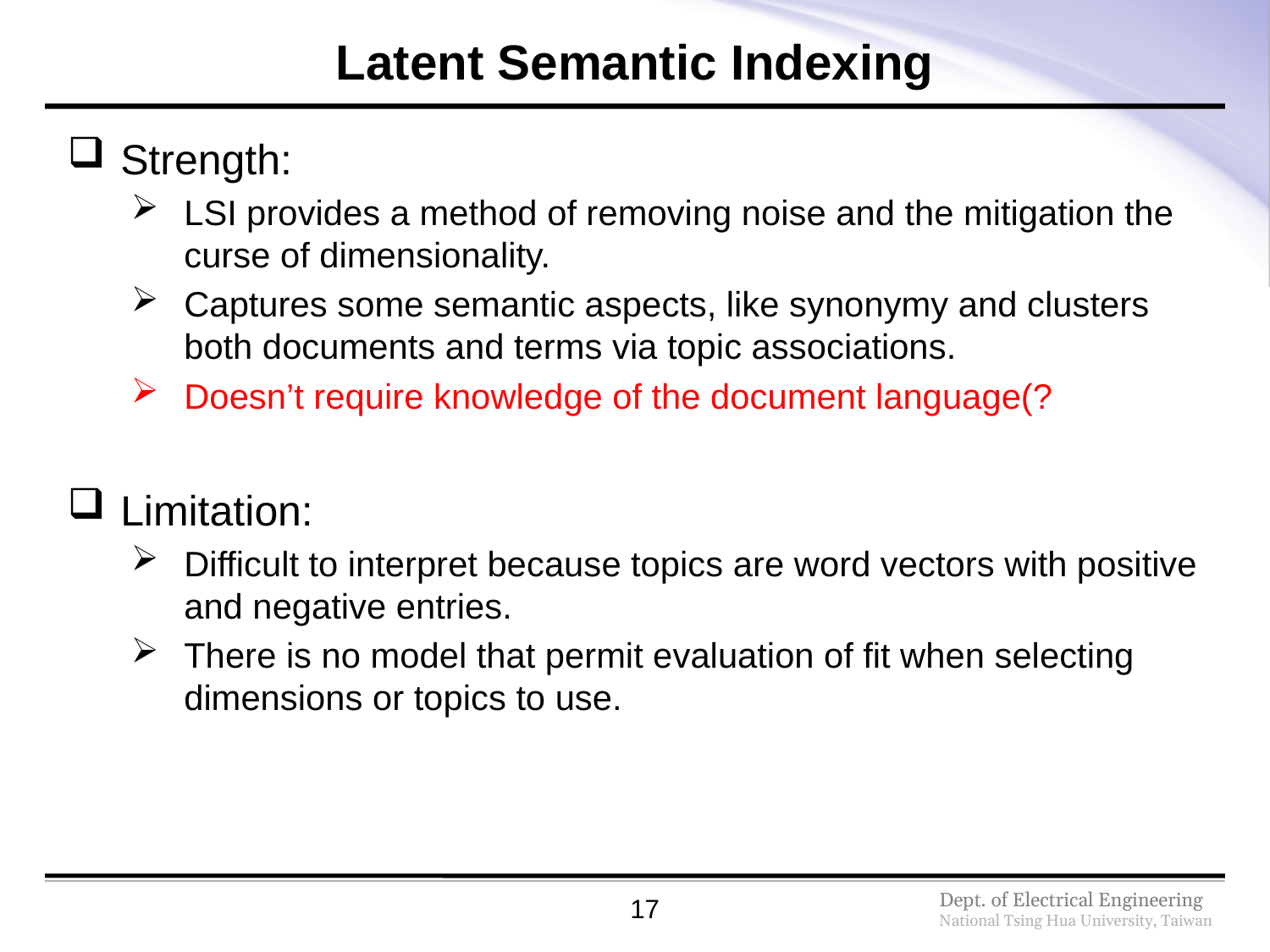

# Latent Semantic Indexing
Strength:
LSI provides a method of removing noise and the mitigation the curse of dimensionality.
Captures some semantic aspects, like synonymy and clusters both documents and terms via topic associations.
Doesn’t require knowledge of the document language(?

Limitation:
Difficult to interpret because topics are word vectors with positive and negative entries.
There is no model that permit evaluation of fit when selecting dimensions or topics to use.
17